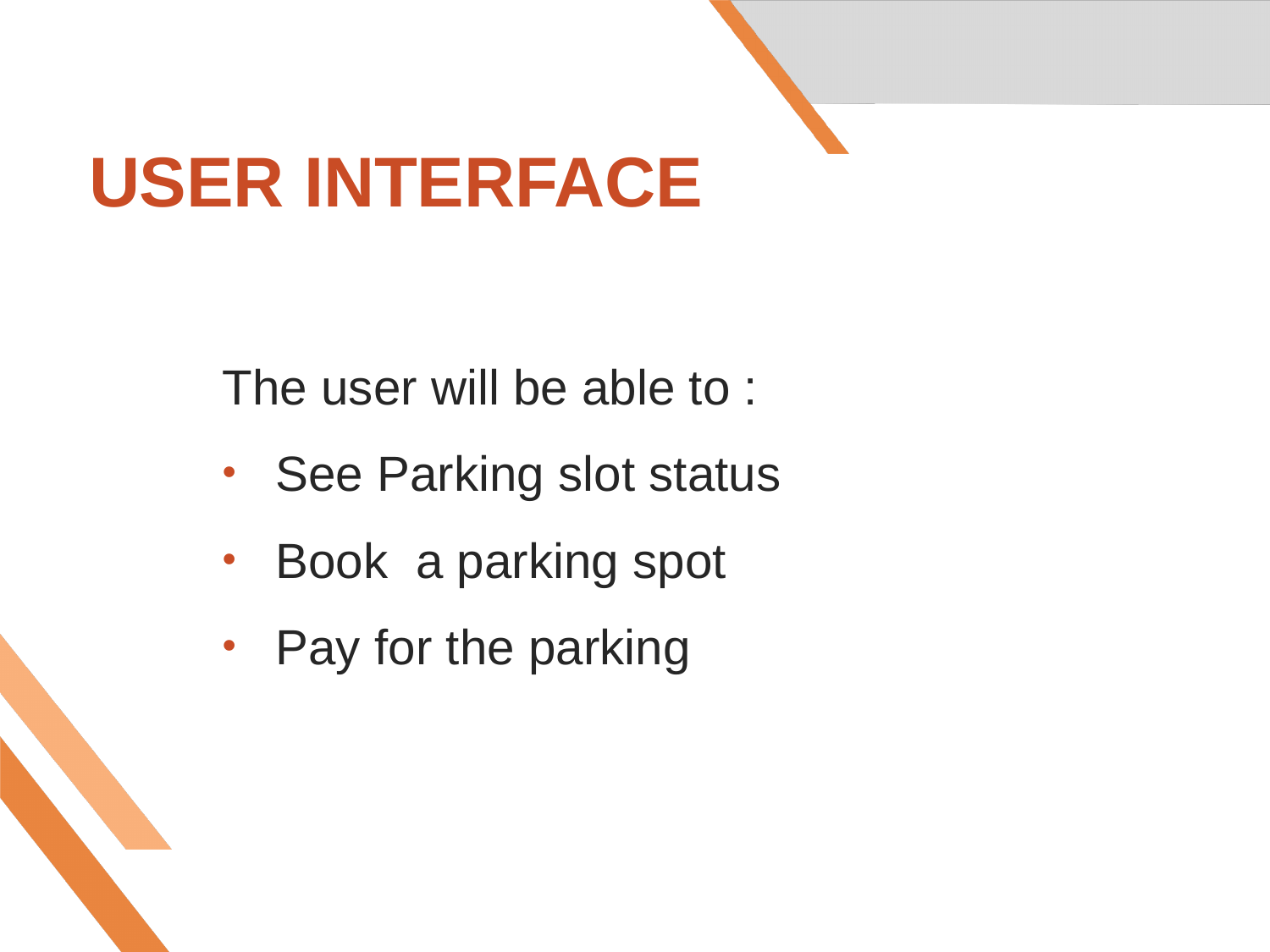

# USER INTERFACE
The user will be able to :
See Parking slot status
Book  a parking spot
Pay for the parking